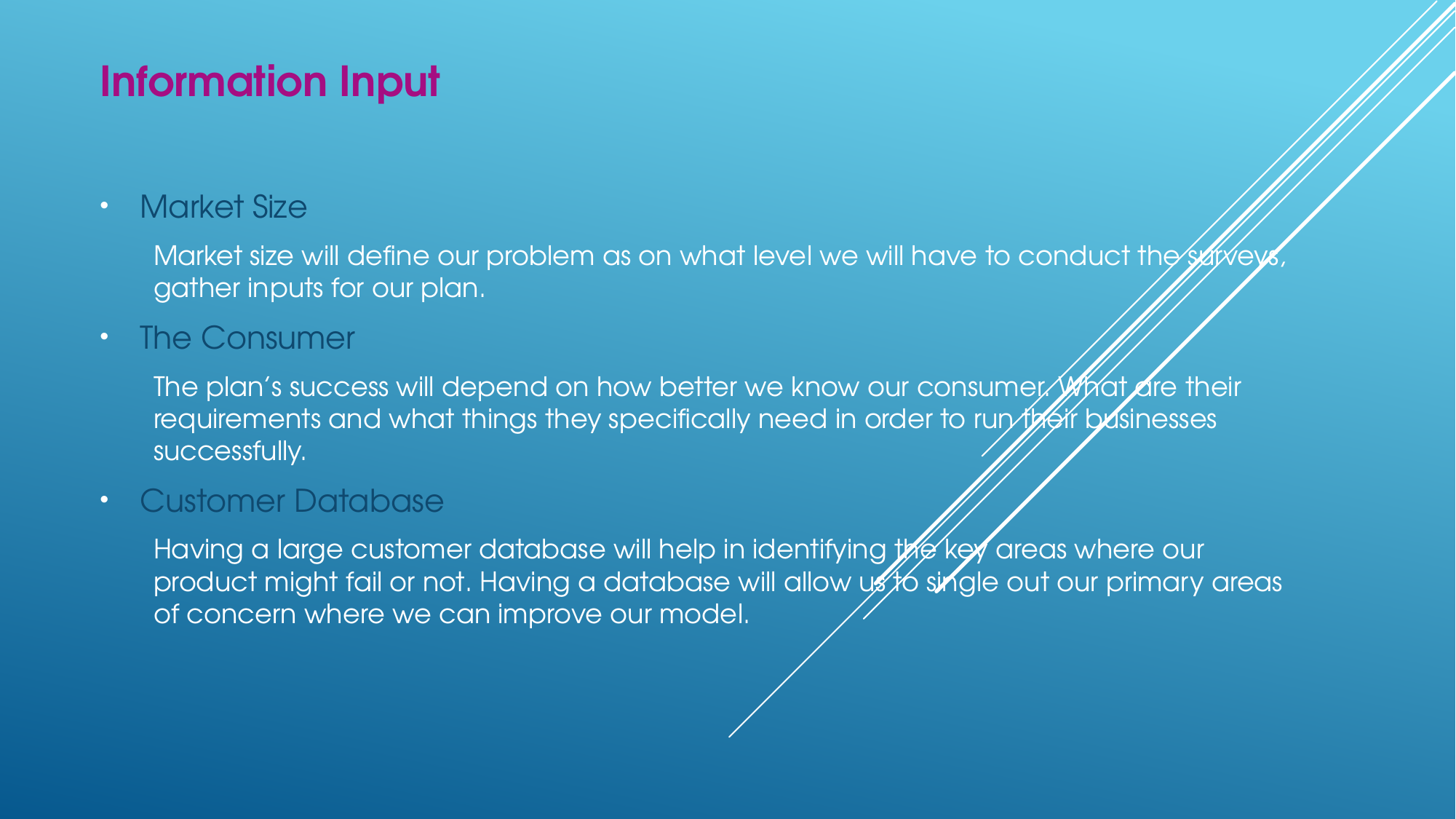

Information Input

Market Size
Market size will define our problem as on what level we will have to conduct the surveys, gather inputs for our plan.
The Consumer
The plan’s success will depend on how better we know our consumer. What are their requirements and what things they specifically need in order to run their businesses successfully.
Customer Database
Having a large customer database will help in identifying the key areas where our product might fail or not. Having a database will allow us to single out our primary areas of concern where we can improve our model.